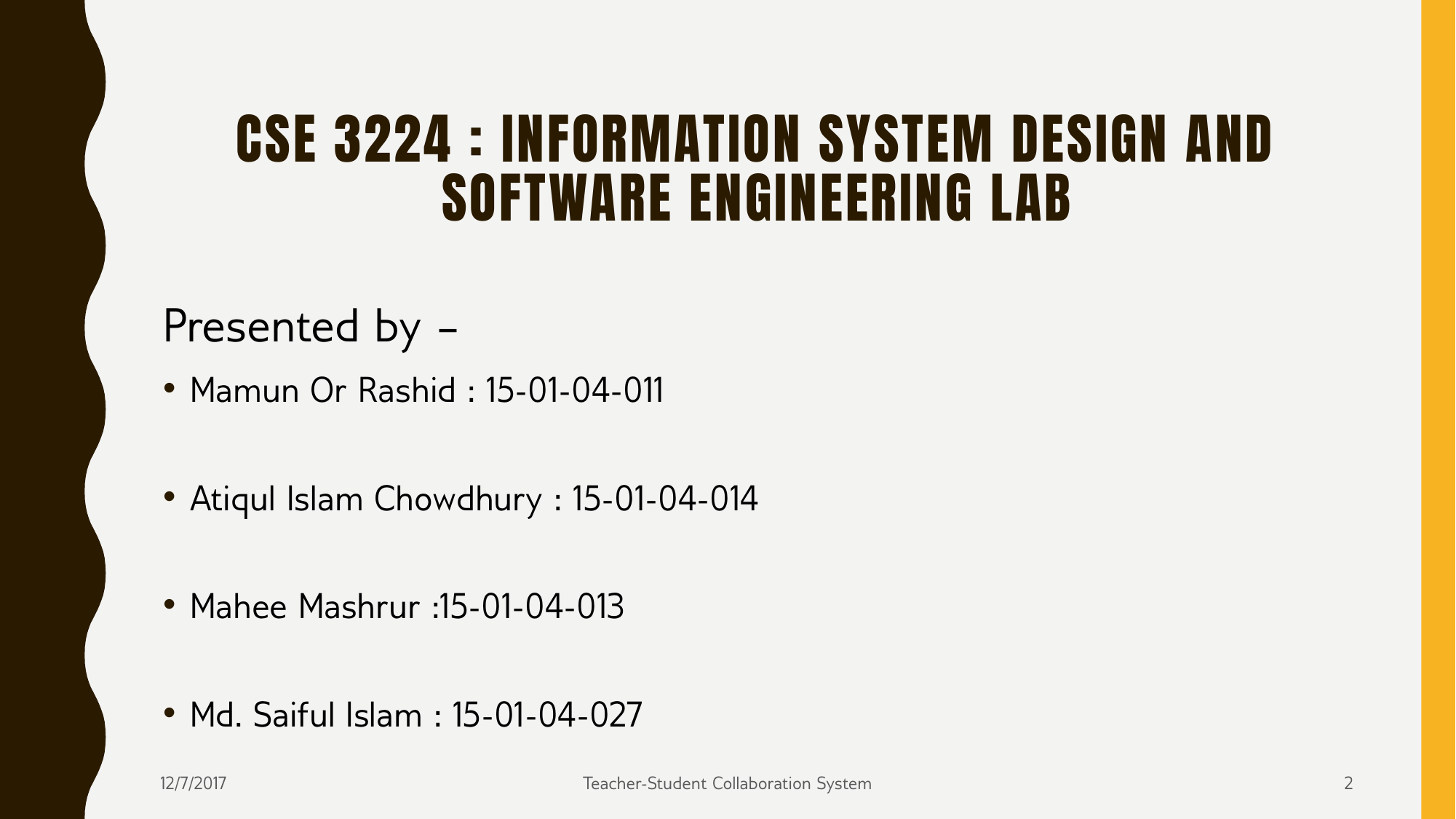

# CSE 3224 : Information System Design and Software Engineering Lab
Presented by –
Mamun Or Rashid : 15-01-04-011

Atiqul Islam Chowdhury : 15-01-04-014

Mahee Mashrur :15-01-04-013

Md. Saiful Islam : 15-01-04-027
12/7/2017
Teacher-Student Collaboration System
2